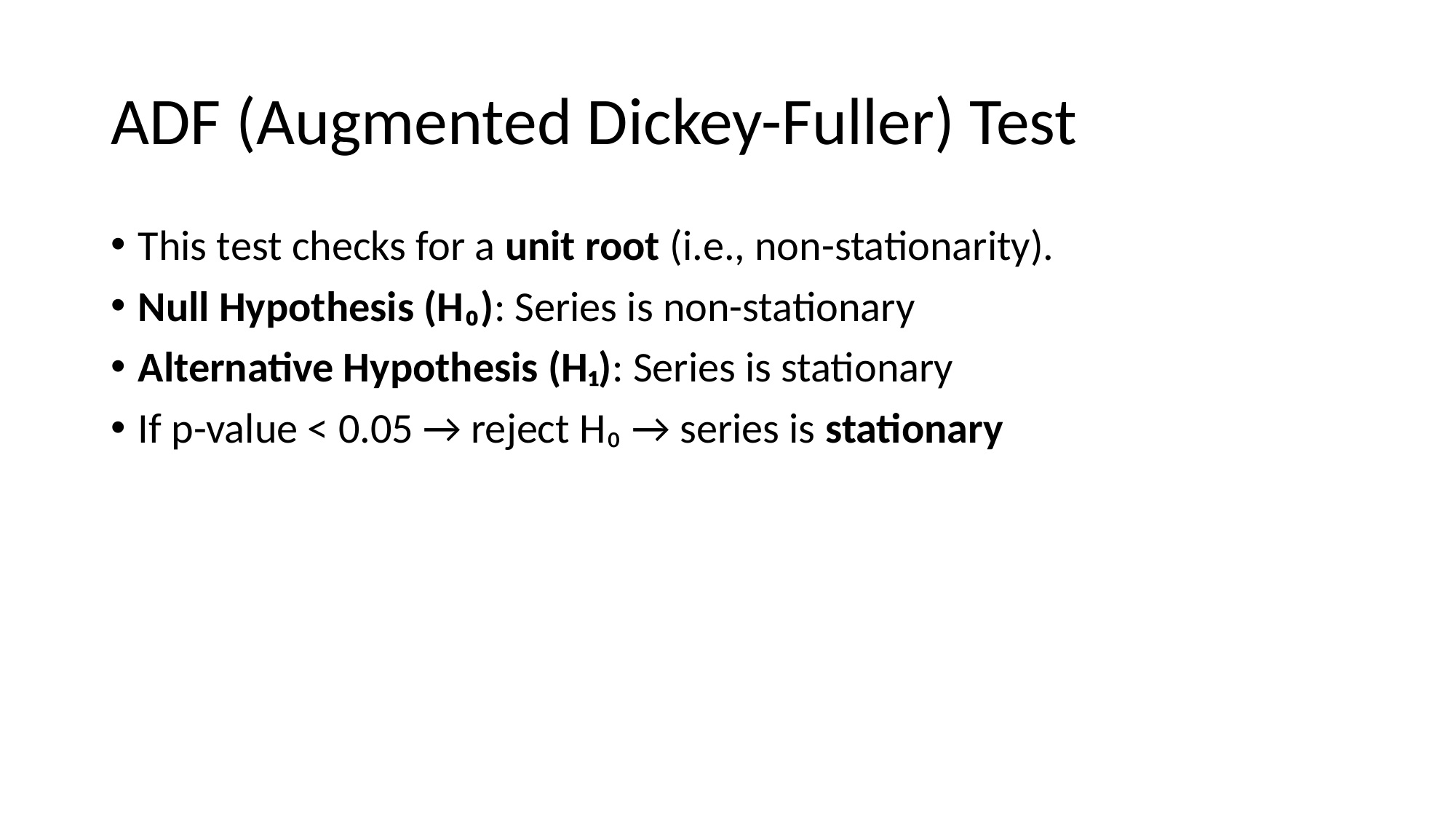

# ADF (Augmented Dickey-Fuller) Test
This test checks for a unit root (i.e., non-stationarity).
Null Hypothesis (H₀): Series is non-stationary
Alternative Hypothesis (H₁): Series is stationary
If p-value < 0.05 → reject H₀ → series is stationary